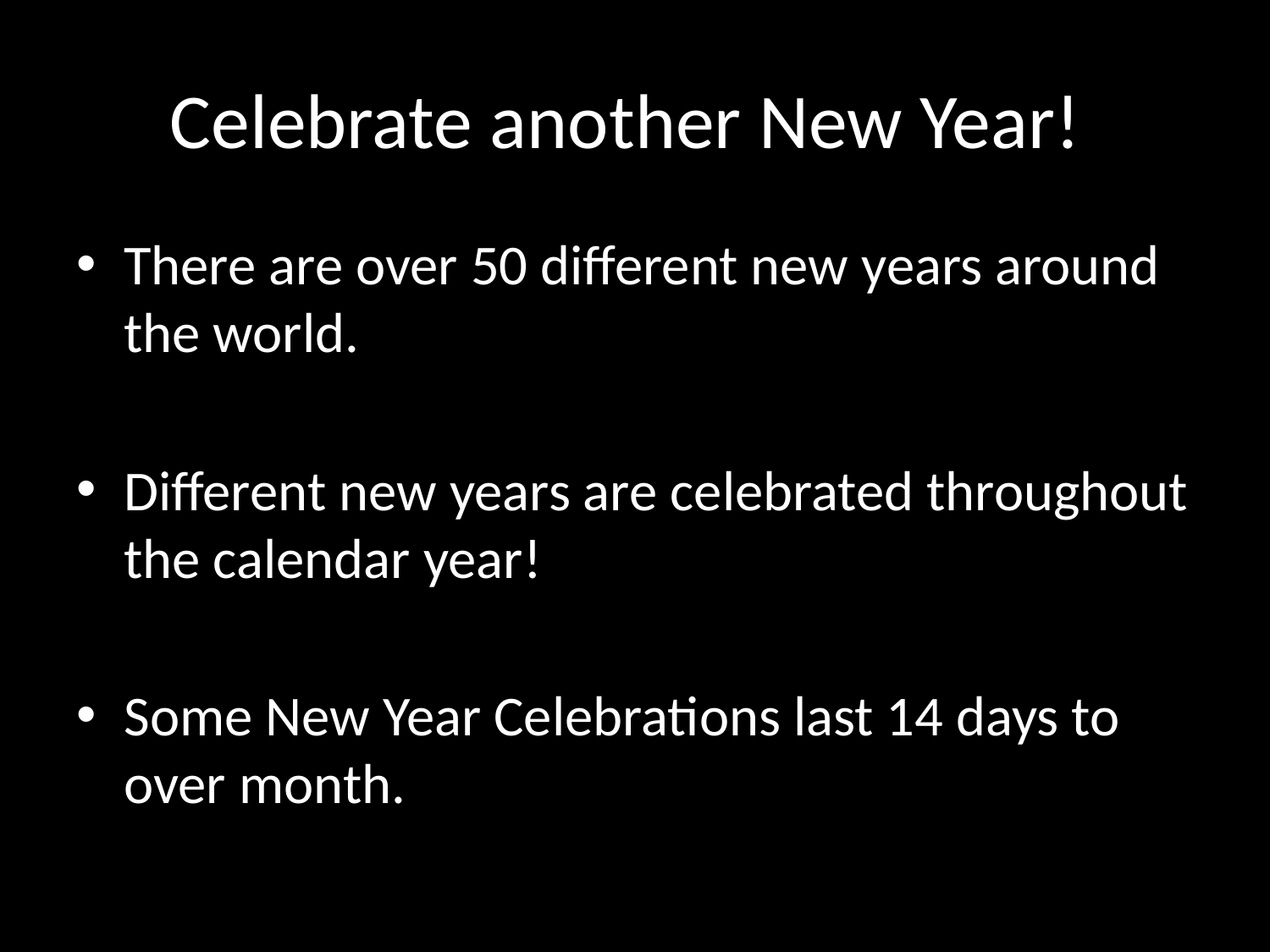

# Celebrate another New Year!
There are over 50 different new years around the world.

Different new years are celebrated throughout the calendar year!

Some New Year Celebrations last 14 days to over month.